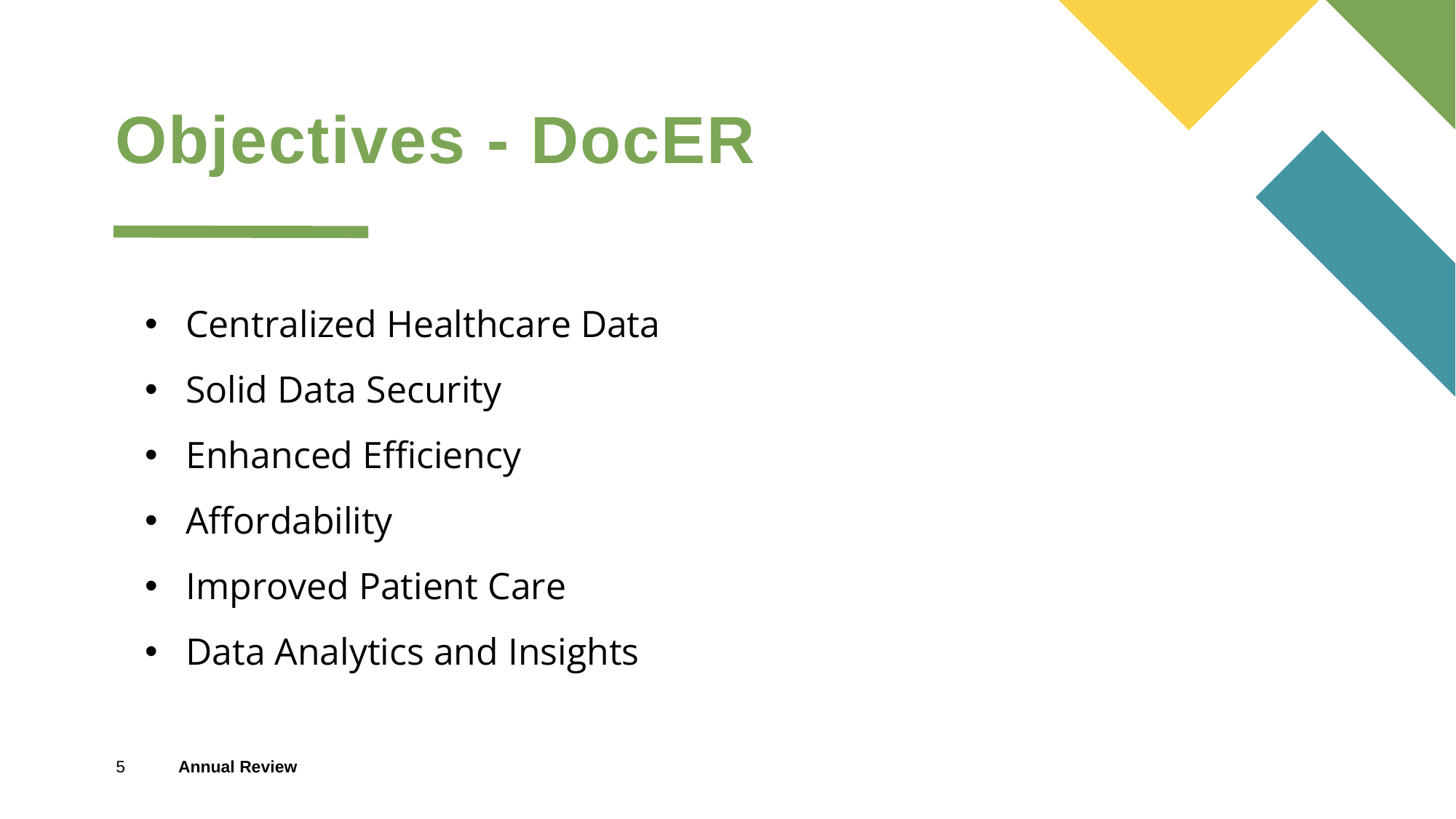

# Objectives - DocER
Centralized Healthcare Data
Solid Data Security
Enhanced Efficiency
Affordability
Improved Patient Care
Data Analytics and Insights

5
Annual Review